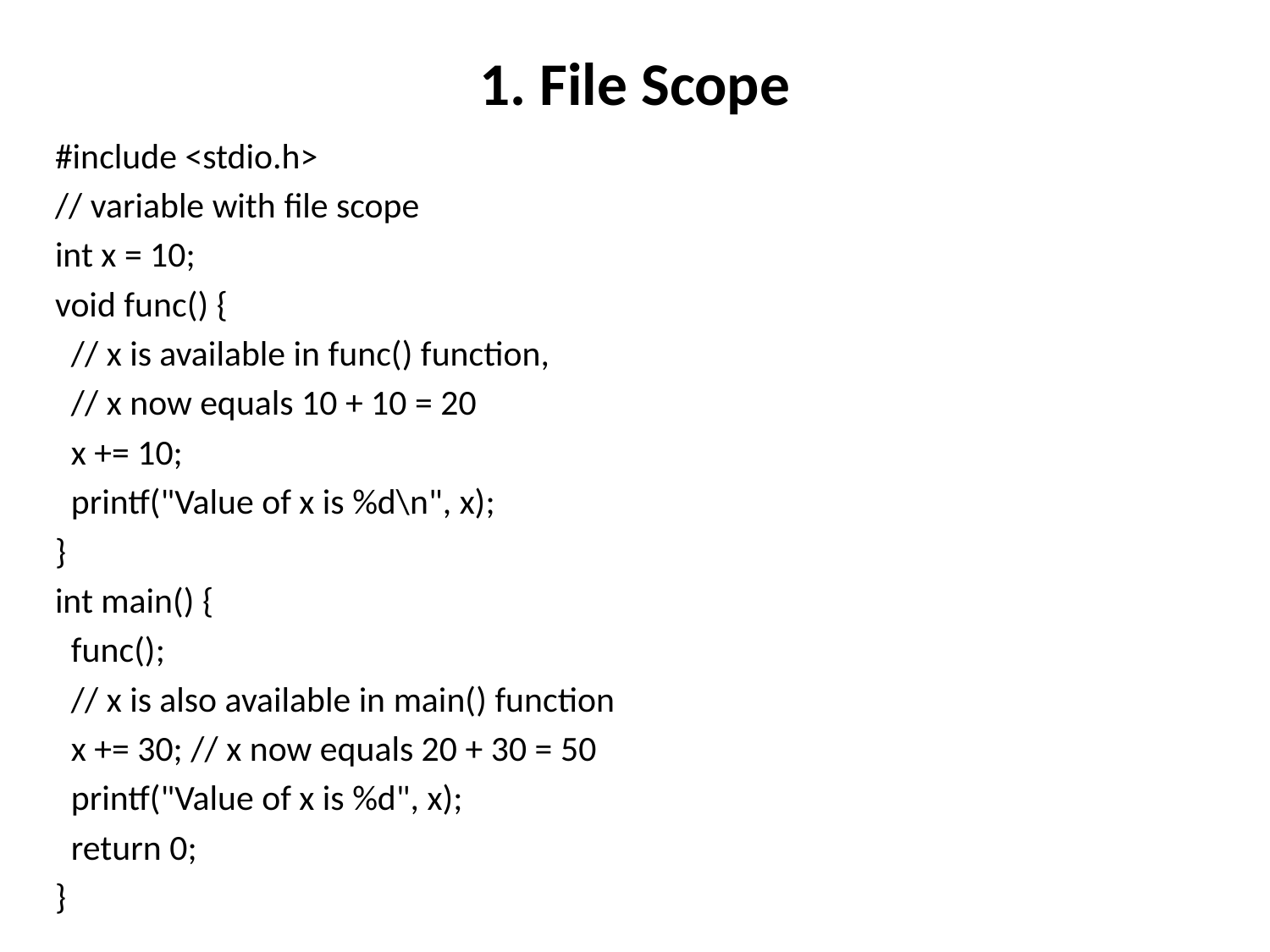

# 1. File Scope
#include <stdio.h>
// variable with file scope
int x = 10;
void func() {
  // x is available in func() function,
  // x now equals 10 + 10 = 20
  x += 10;
  printf("Value of x is %d\n", x);
}
int main() {
  func();
  // x is also available in main() function
  x += 30; // x now equals 20 + 30 = 50
  printf("Value of x is %d", x);
  return 0;
}